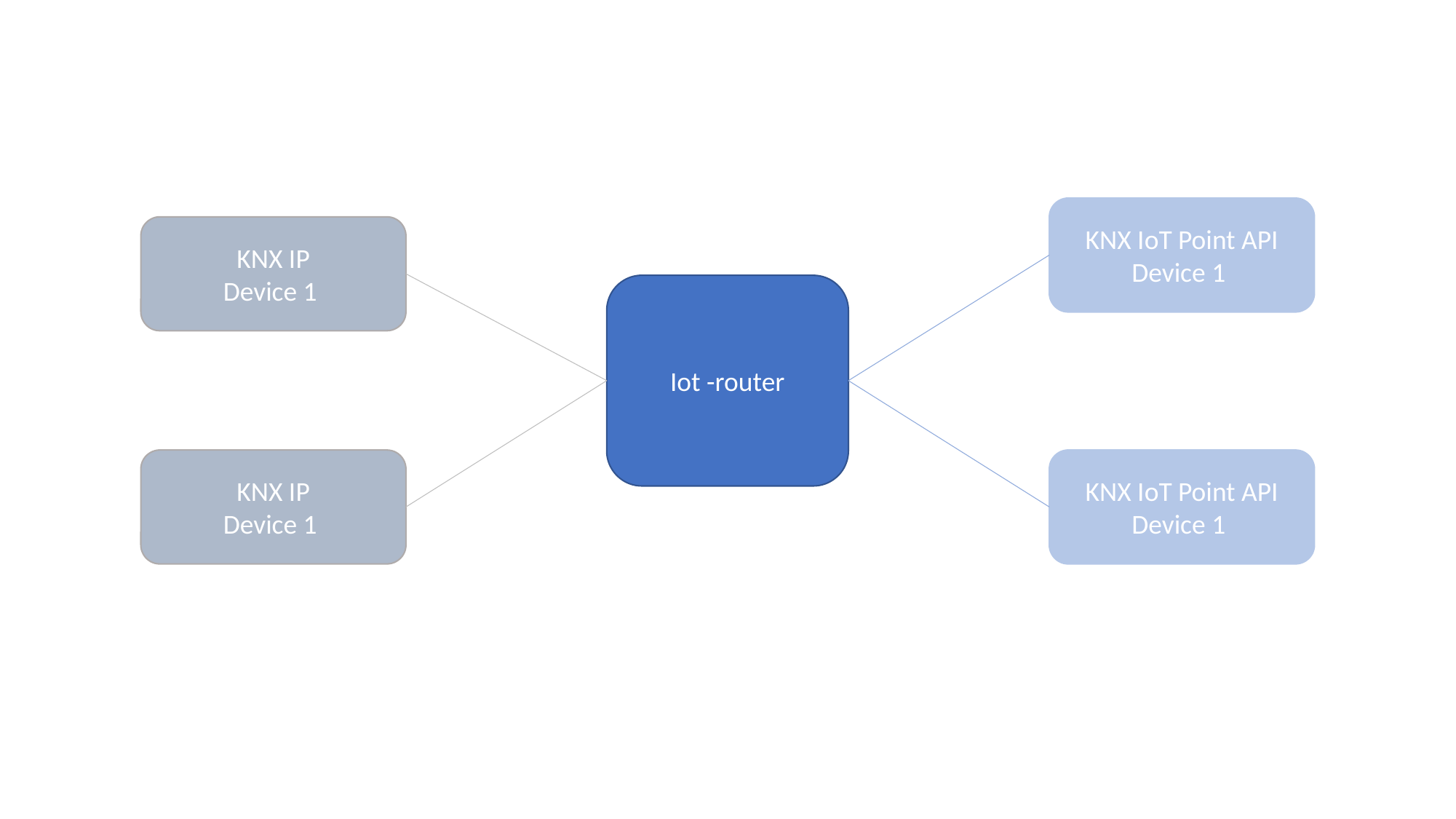

KNX IoT Point API
Device 1
KNX IP
Device 1
Iot -router
KNX IP
Device 1
KNX IoT Point API
Device 1